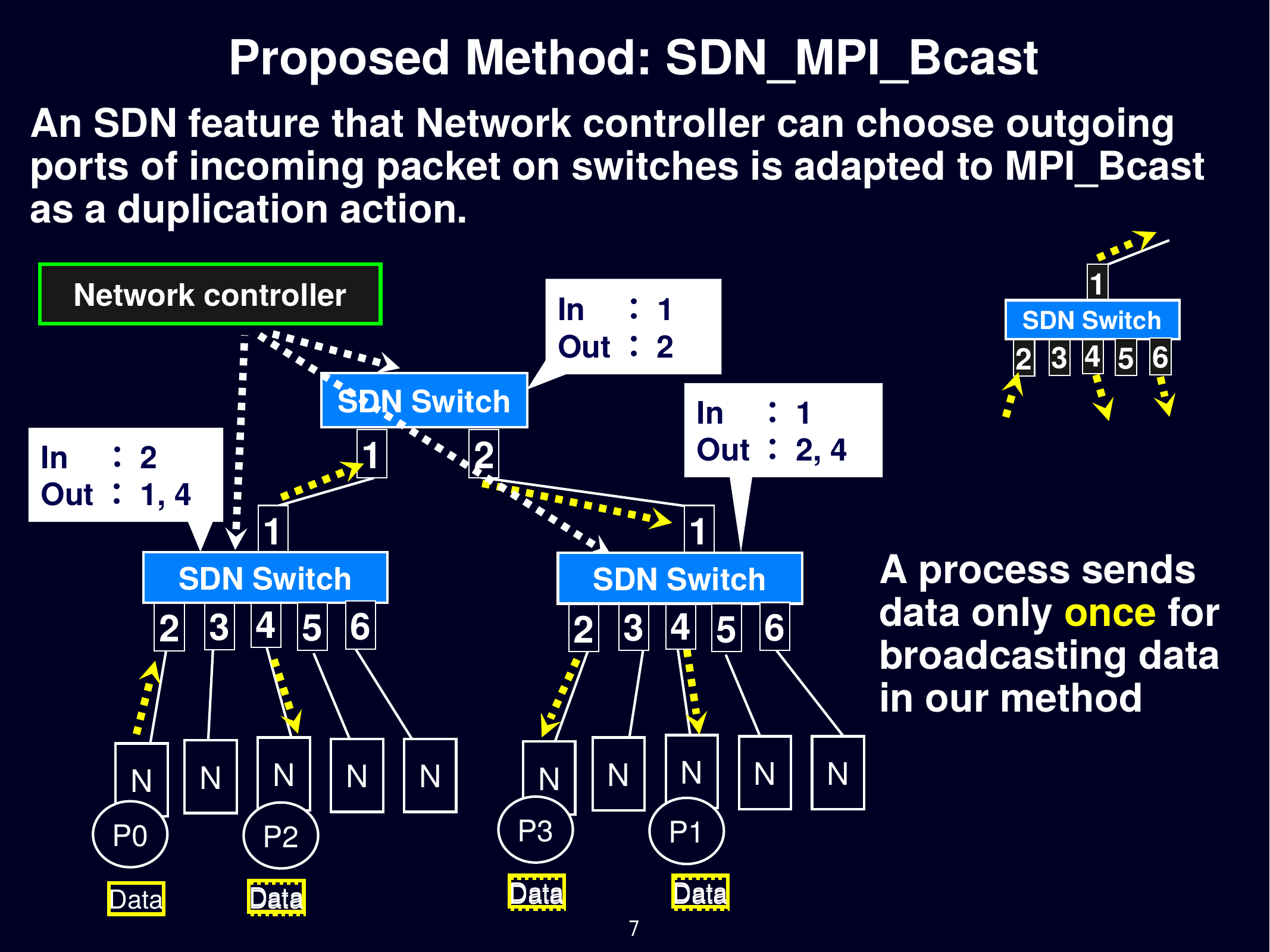

Proposed Method: SDN_MPI_Bcast
An SDN feature that Network controller can choose outgoing ports of incoming packet on switches is adapted to MPI_Bcast as a duplication action.

1
SDN Switch
4
6
3
5
2

Network controller
In   ：1
Out：2

SDN Switch
In   ：1
Out：2, 4
In   ：2
Out：1, 4
1
2

1
1
A process sends data only once for broadcasting data in our method
SDN Switch
SDN Switch
4
6
4
3
5
3
6
2
2
5

N
N
N
N
N
N
N
N
N
N
P3
P1
P0
P2
Data
Data
Data
Data
Data
Data
Data
7